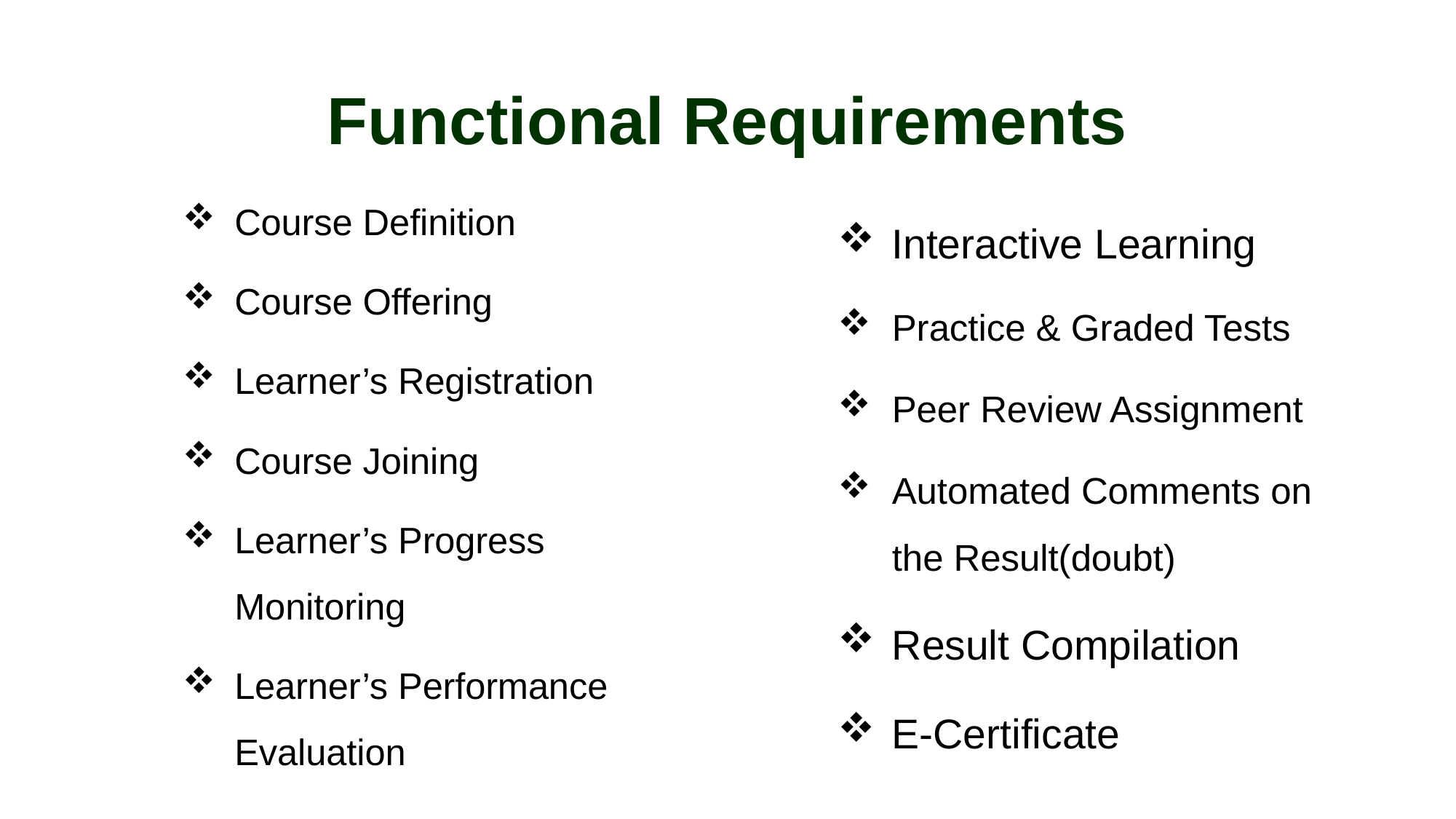

# Functional Requirements
Course Definition
Course Offering
Learner’s Registration
Course Joining
Learner’s Progress Monitoring
Learner’s Performance Evaluation

Interactive Learning
Practice & Graded Tests
Peer Review Assignment
Automated Comments on the Result(doubt)
Result Compilation
E-Certificate